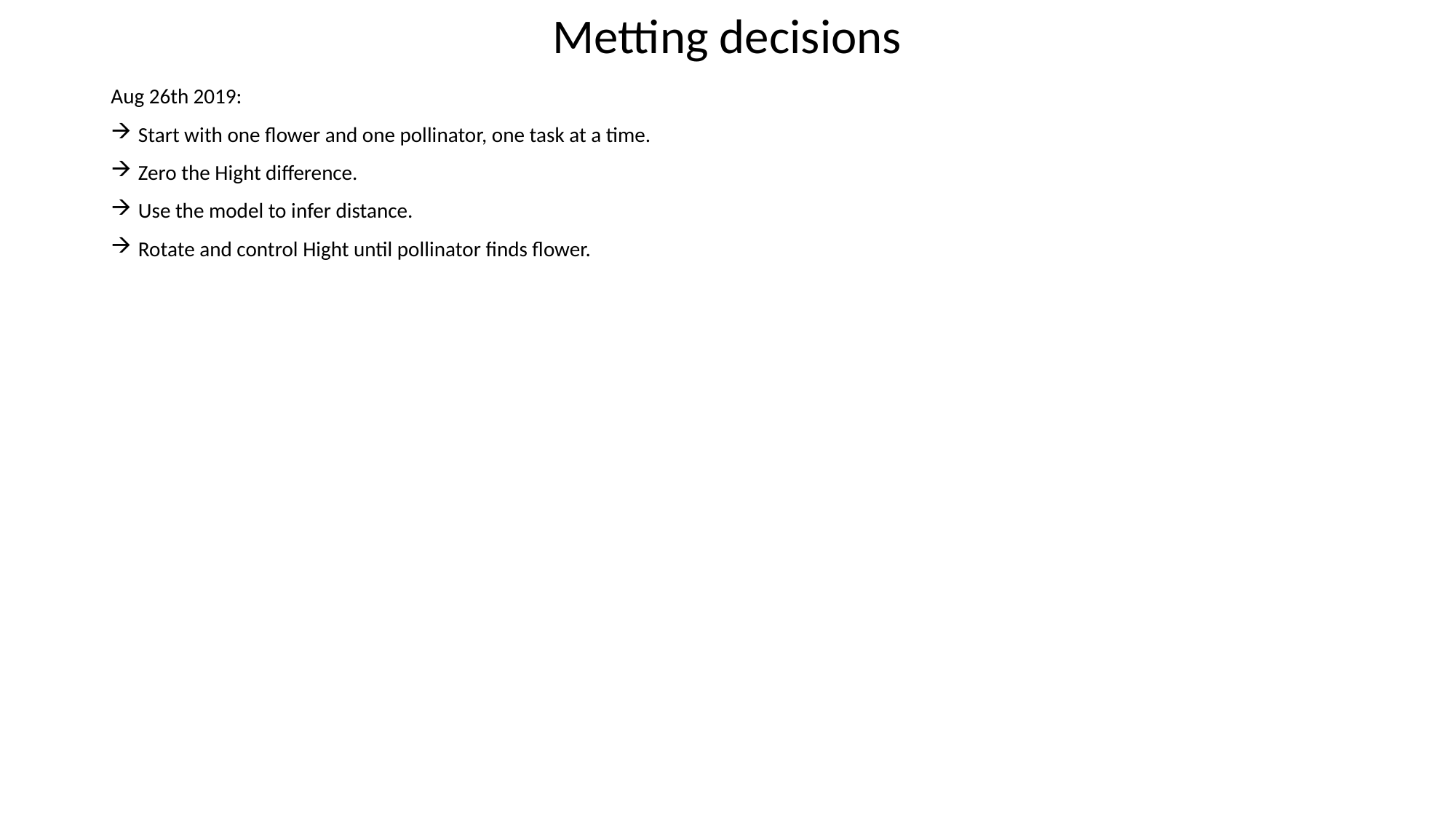

# Metting decisions
Aug 26th 2019:
Start with one flower and one pollinator, one task at a time.
Zero the Hight difference.
Use the model to infer distance.
Rotate and control Hight until pollinator finds flower.